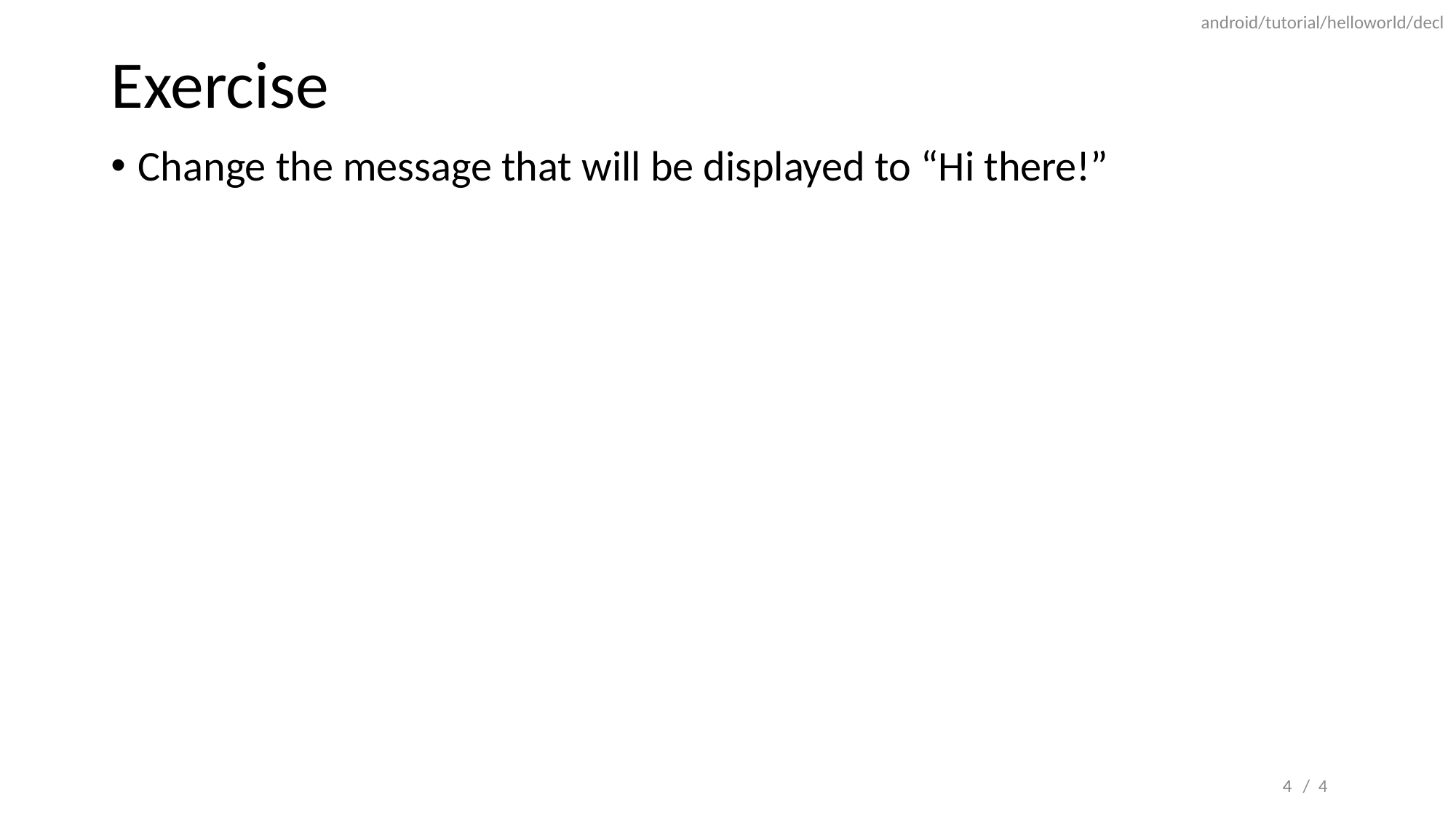

android/tutorial/helloworld/decl
# Exercise
Change the message that will be displayed to “Hi there!”
4
/  4